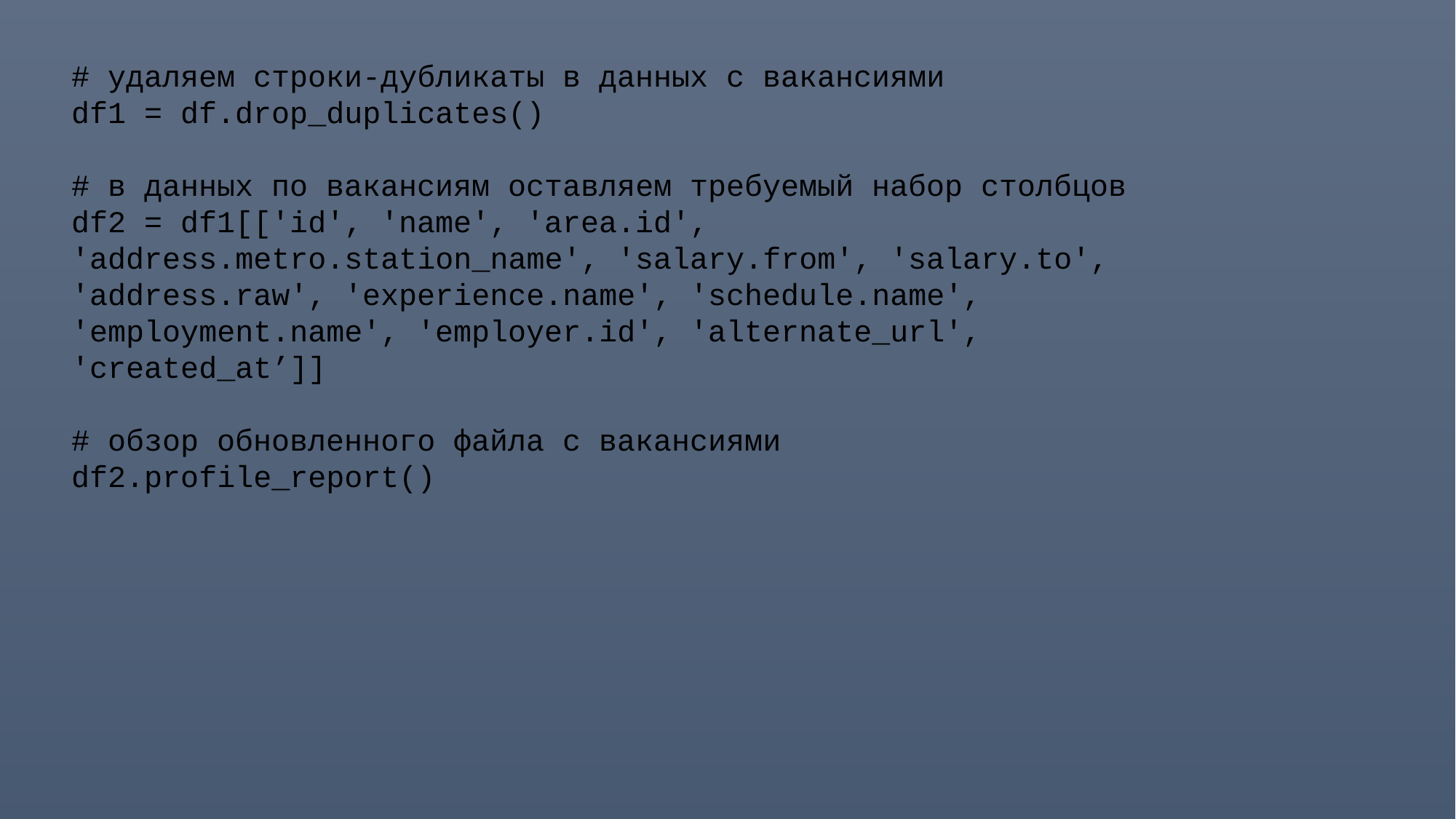

# удаляем строки-дубликаты в данных с вакансиями
df1 = df.drop_duplicates()

# в данных по вакансиям оставляем требуемый набор столбцов
df2 = df1[['id', 'name', 'area.id', 'address.metro.station_name', 'salary.from', 'salary.to', 'address.raw', 'experience.name', 'schedule.name', 'employment.name', 'employer.id', 'alternate_url', 'created_at’]]

#️ обзор обновленного файла с вакансиями
df2.profile_report()